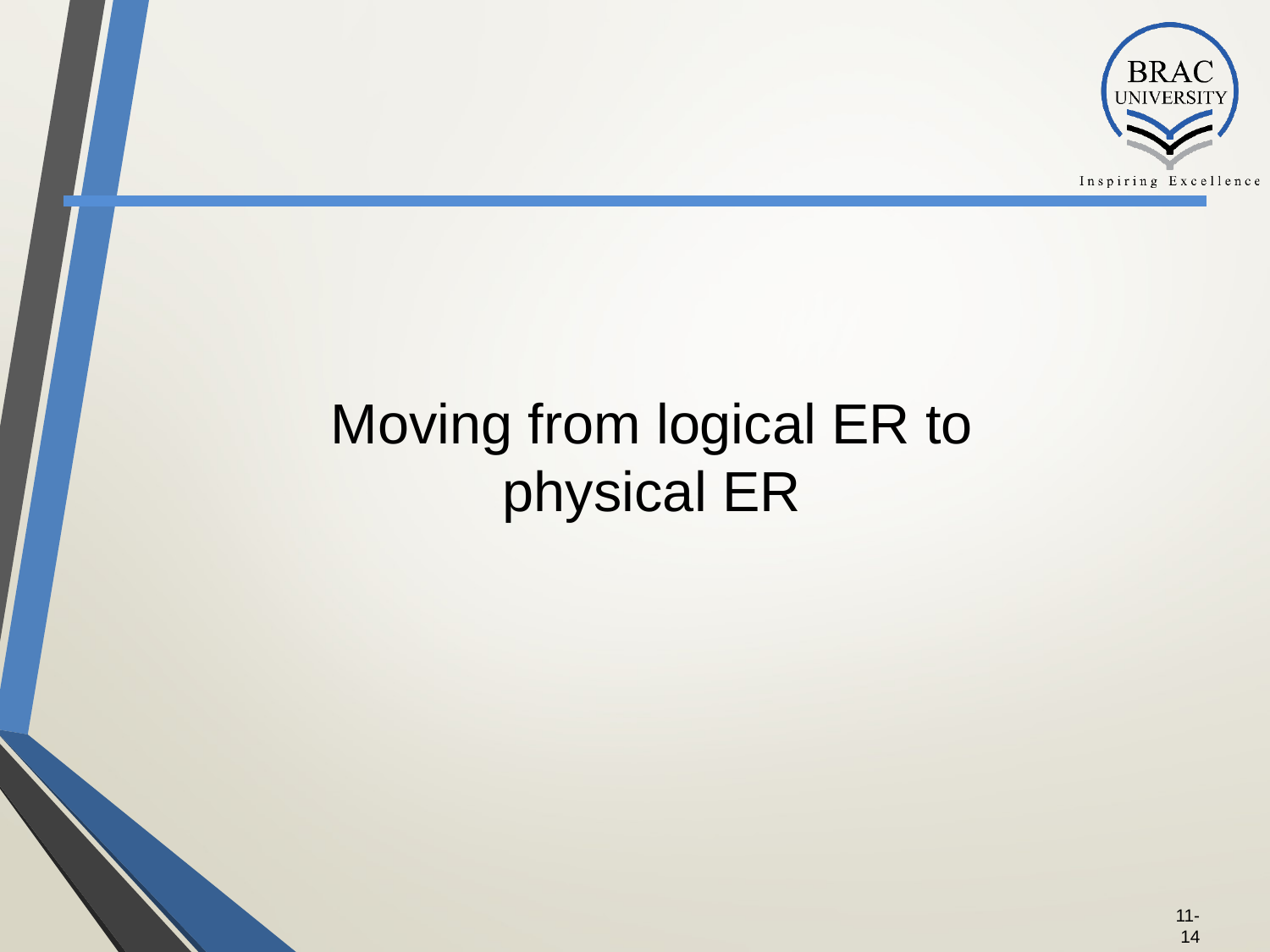

Moving from logical ER to physical ER
11-14